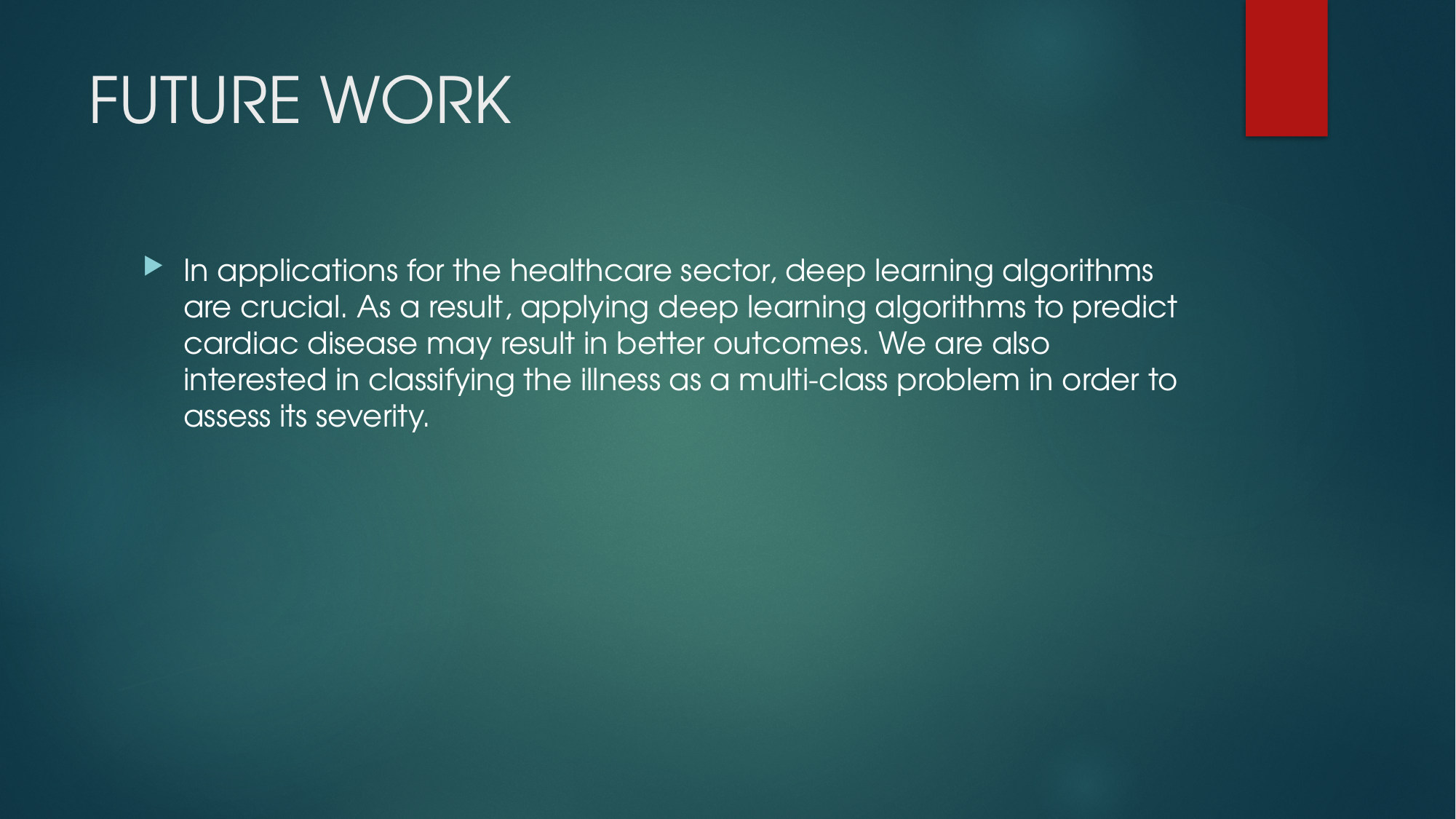

# FUTURE WORK
In applications for the healthcare sector, deep learning algorithms are crucial. As a result, applying deep learning algorithms to predict cardiac disease may result in better outcomes. We are also interested in classifying the illness as a multi-class problem in order to assess its severity.